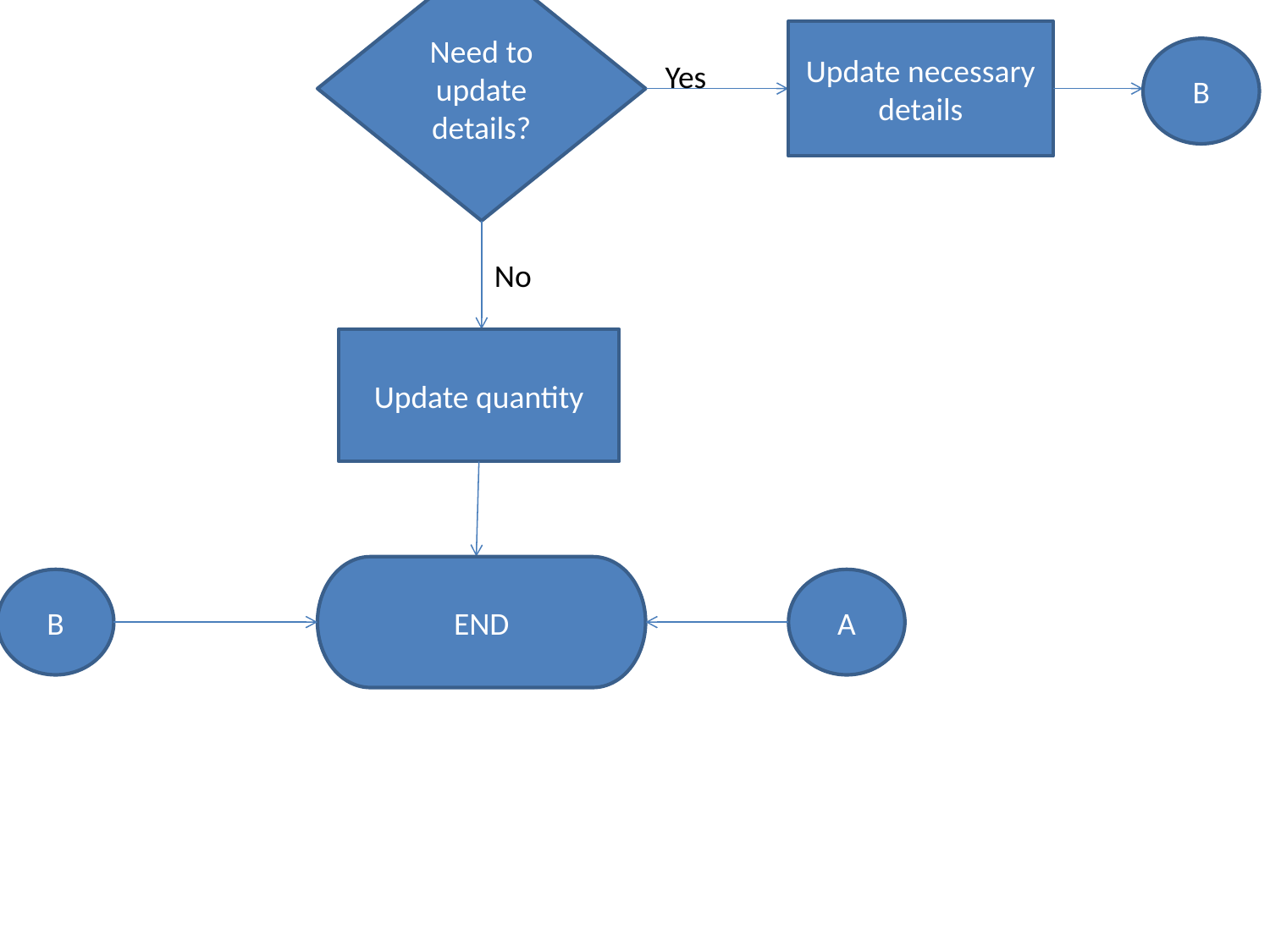

Start
Update product stocks
New product?
Add product code, product name
Product description, Product quantity and Product price
A
Yes
No
Need to update details?
Update necessary details
B
Yes
No
Update quantity
END
B
A